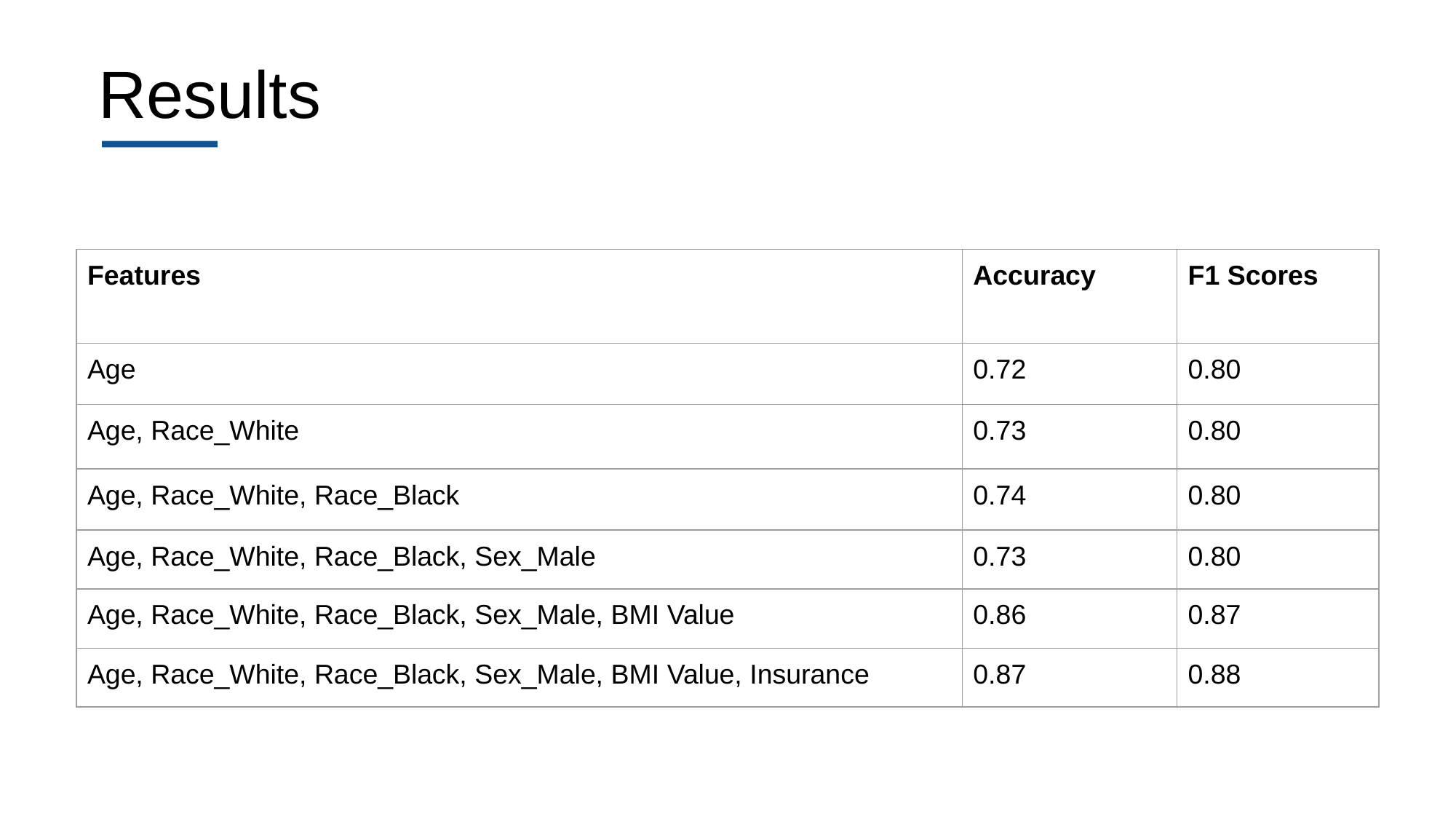

# Results

| Features | Accuracy | F1 Scores |
| --- | --- | --- |
| Age | 0.72 | 0.80 |
| Age, Race\_White | 0.73 | 0.80 |
| Age, Race\_White, Race\_Black | 0.74 | 0.80 |
| Age, Race\_White, Race\_Black, Sex\_Male | 0.73 | 0.80 |
| Age, Race\_White, Race\_Black, Sex\_Male, BMI Value | 0.86 | 0.87 |
| Age, Race\_White, Race\_Black, Sex\_Male, BMI Value, Insurance | 0.87 | 0.88 |